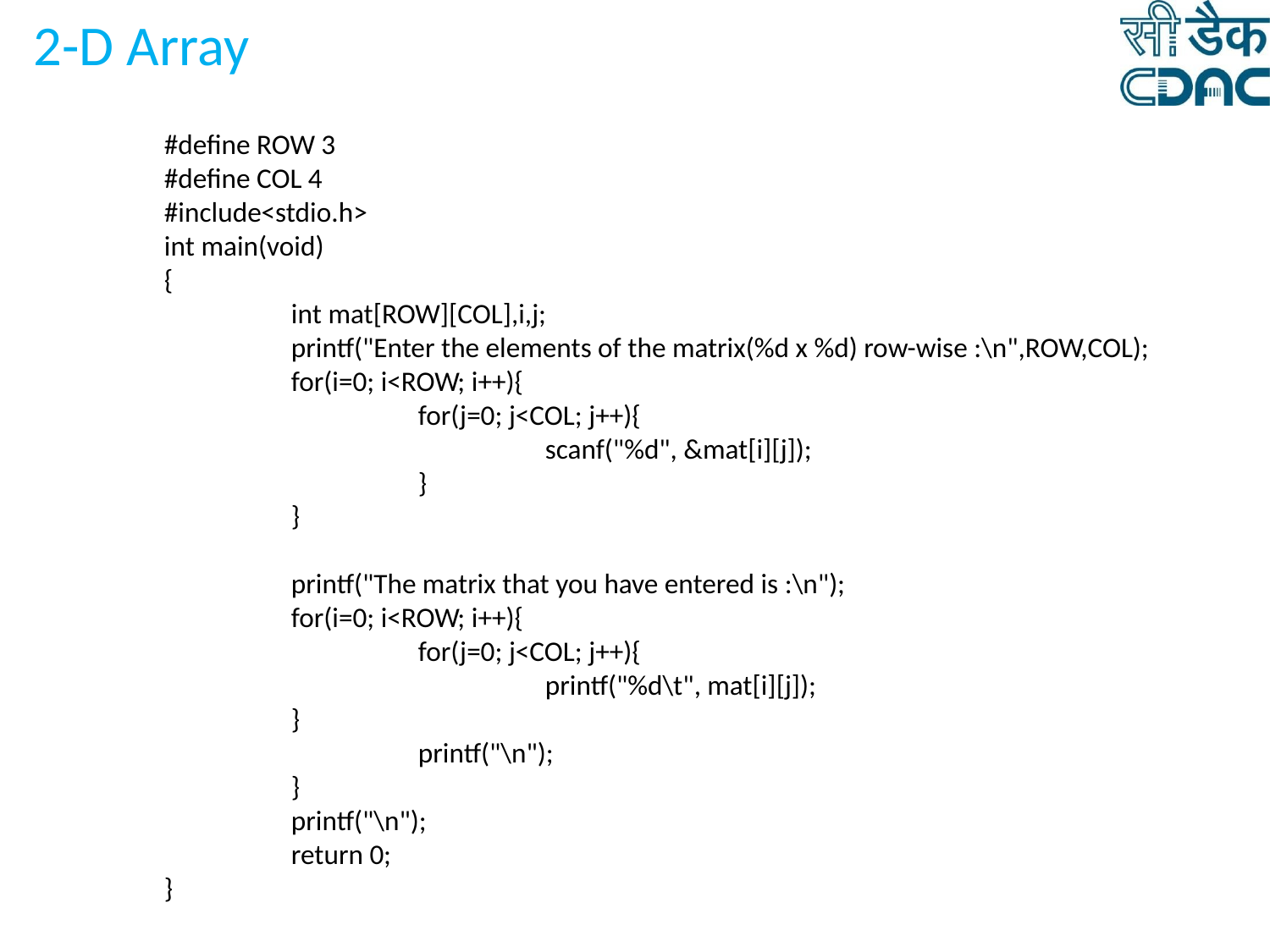

# 2-D Array
#define ROW 3
#define COL 4
#include<stdio.h>
int main(void)
{
	int mat[ROW][COL],i,j;
	printf("Enter the elements of the matrix(%d x %d) row-wise :\n",ROW,COL);
	for(i=0; i<ROW; i++){
		for(j=0; j<COL; j++){
			scanf("%d", &mat[i][j]);
		}
	}

	printf("The matrix that you have entered is :\n");
	for(i=0; i<ROW; i++){
		for(j=0; j<COL; j++){
			printf("%d\t", mat[i][j]);
	}
		printf("\n");
	}
	printf("\n");
	return 0;
}